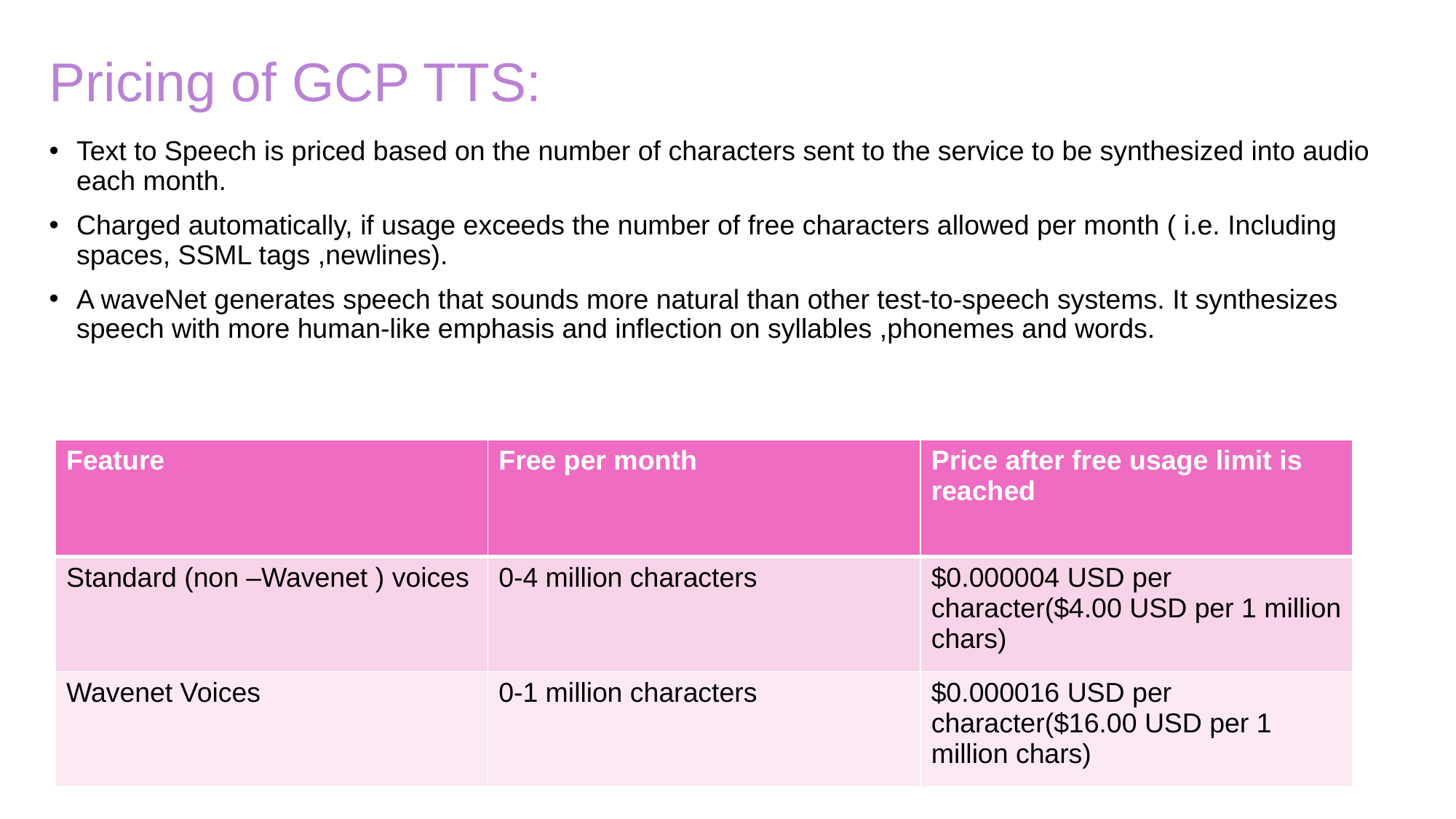

Pricing of GCP TTS:
Text to Speech is priced based on the number of characters sent to the service to be synthesized into audio each month.
Charged automatically, if usage exceeds the number of free characters allowed per month ( i.e. Including spaces, SSML tags ,newlines).
A waveNet generates speech that sounds more natural than other test-to-speech systems. It synthesizes speech with more human-like emphasis and inflection on syllables ,phonemes and words.

| Feature | Free per month | Price after free usage limit is reached |
| --- | --- | --- |
| Standard (non –Wavenet ) voices | 0-4 million characters | $0.000004 USD per character($4.00 USD per 1 million chars) |
| Wavenet Voices | 0-1 million characters | $0.000016 USD per character($16.00 USD per 1 million chars) |